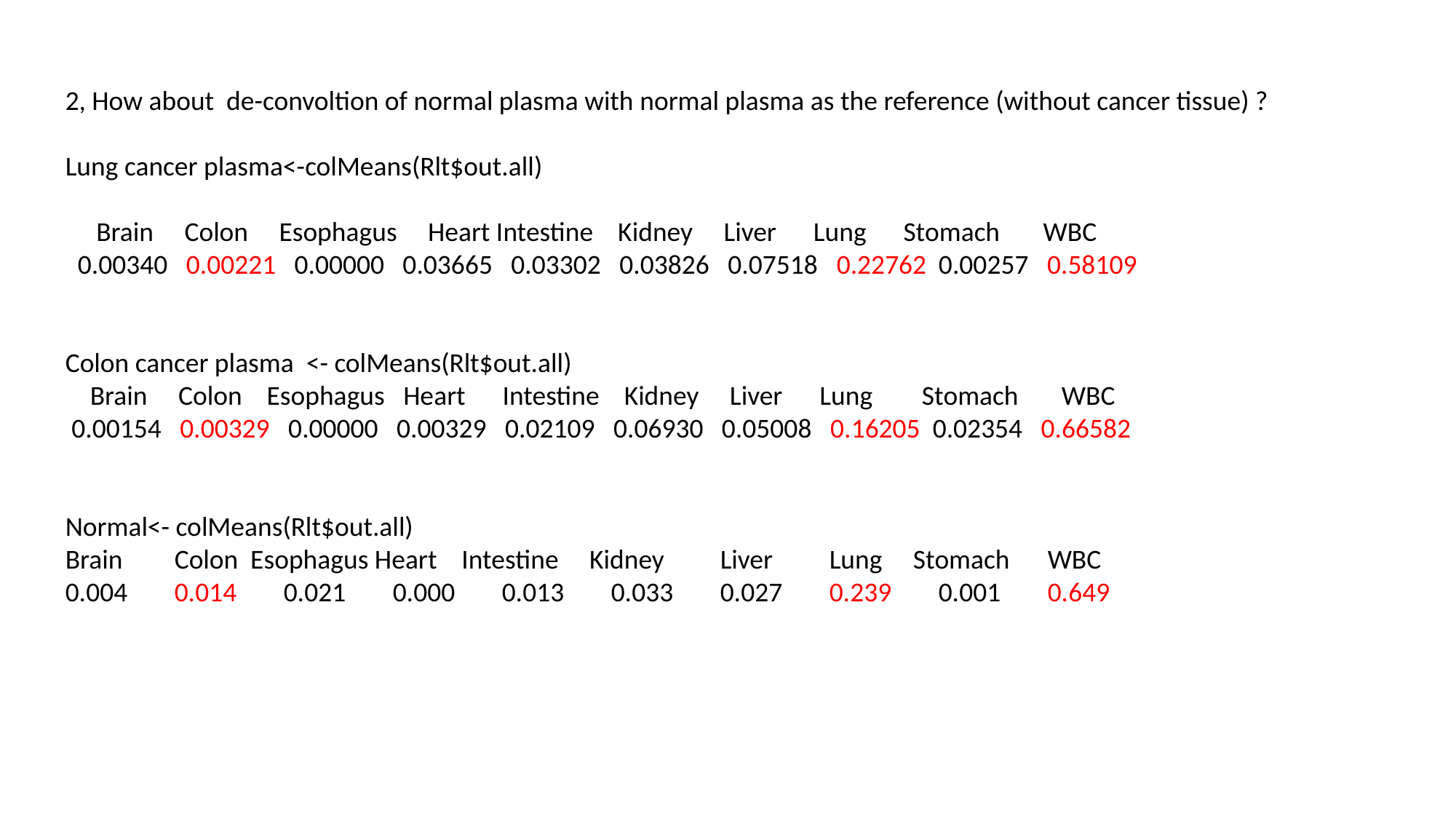

2, How about  de-convoltion of normal plasma with normal plasma as the reference (without cancer tissue) ?

Lung cancer plasma<-colMeans(Rlt$out.all)

     Brain     Colon     Esophagus     Heart Intestine    Kidney     Liver      Lung      Stomach       WBC
  0.00340   0.00221   0.00000   0.03665   0.03302   0.03826   0.07518   0.22762  0.00257   0.58109

Colon cancer plasma  <- colMeans(Rlt$out.all)
    Brain     Colon    Esophagus   Heart      Intestine    Kidney     Liver      Lung        Stomach       WBC
 0.00154   0.00329   0.00000   0.00329   0.02109   0.06930   0.05008   0.16205  0.02354   0.66582

Normal<- colMeans(Rlt$out.all)
Brain	Colon  Esophagus Heart    Intestine     Kidney	Liver	Lung     Stomach	WBC
0.004	0.014	0.021	0.000	0.013	0.033	0.027	0.239	0.001	0.649